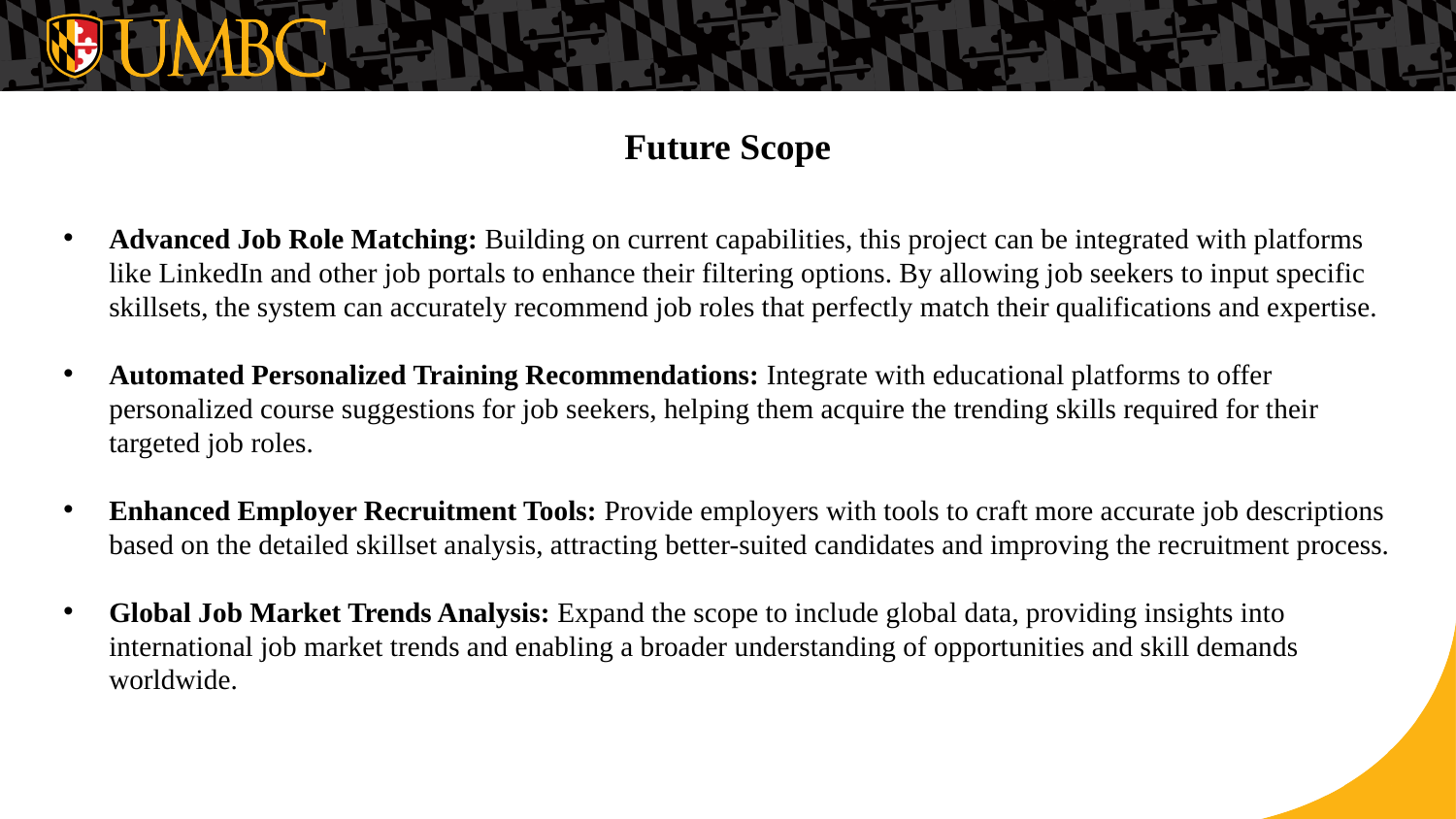

Future Scope
Advanced Job Role Matching: Building on current capabilities, this project can be integrated with platforms like LinkedIn and other job portals to enhance their filtering options. By allowing job seekers to input specific skillsets, the system can accurately recommend job roles that perfectly match their qualifications and expertise.

Automated Personalized Training Recommendations: Integrate with educational platforms to offer personalized course suggestions for job seekers, helping them acquire the trending skills required for their targeted job roles.

Enhanced Employer Recruitment Tools: Provide employers with tools to craft more accurate job descriptions based on the detailed skillset analysis, attracting better-suited candidates and improving the recruitment process.

Global Job Market Trends Analysis: Expand the scope to include global data, providing insights into international job market trends and enabling a broader understanding of opportunities and skill demands worldwide.